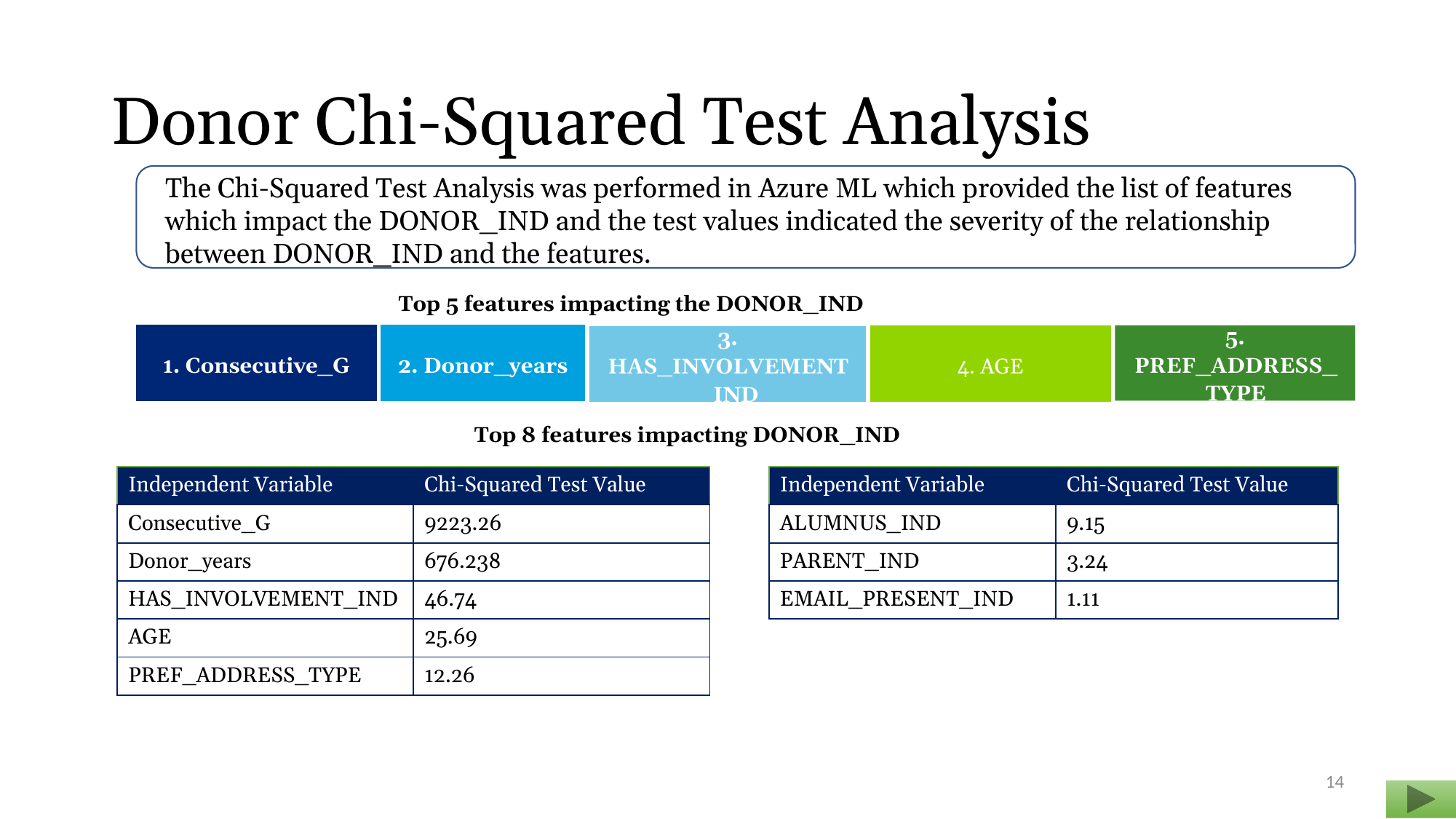

# Donor Chi-Squared Test Analysis
The Chi-Squared Test Analysis was performed in Azure ML which provided the list of features which impact the DONOR_IND and the test values indicated the severity of the relationship between DONOR_IND and the features.

Top 5 features impacting the DONOR_IND
1. Consecutive_G
2. Donor_years
5. PREF_ADDRESS_TYPE
4. AGE
3. HAS_INVOLVEMENT_IND
Top 8 features impacting DONOR_IND
| Independent Variable | Chi-Squared Test Value |
| --- | --- |
| Consecutive\_G | 9223.26 |
| Donor\_years | 676.238 |
| HAS\_INVOLVEMENT\_IND | 46.74 |
| AGE | 25.69 |
| PREF\_ADDRESS\_TYPE | 12.26 |
| Independent Variable | Chi-Squared Test Value |
| --- | --- |
| ALUMNUS\_IND | 9.15 |
| PARENT\_IND | 3.24 |
| EMAIL\_PRESENT\_IND | 1.11 |
14